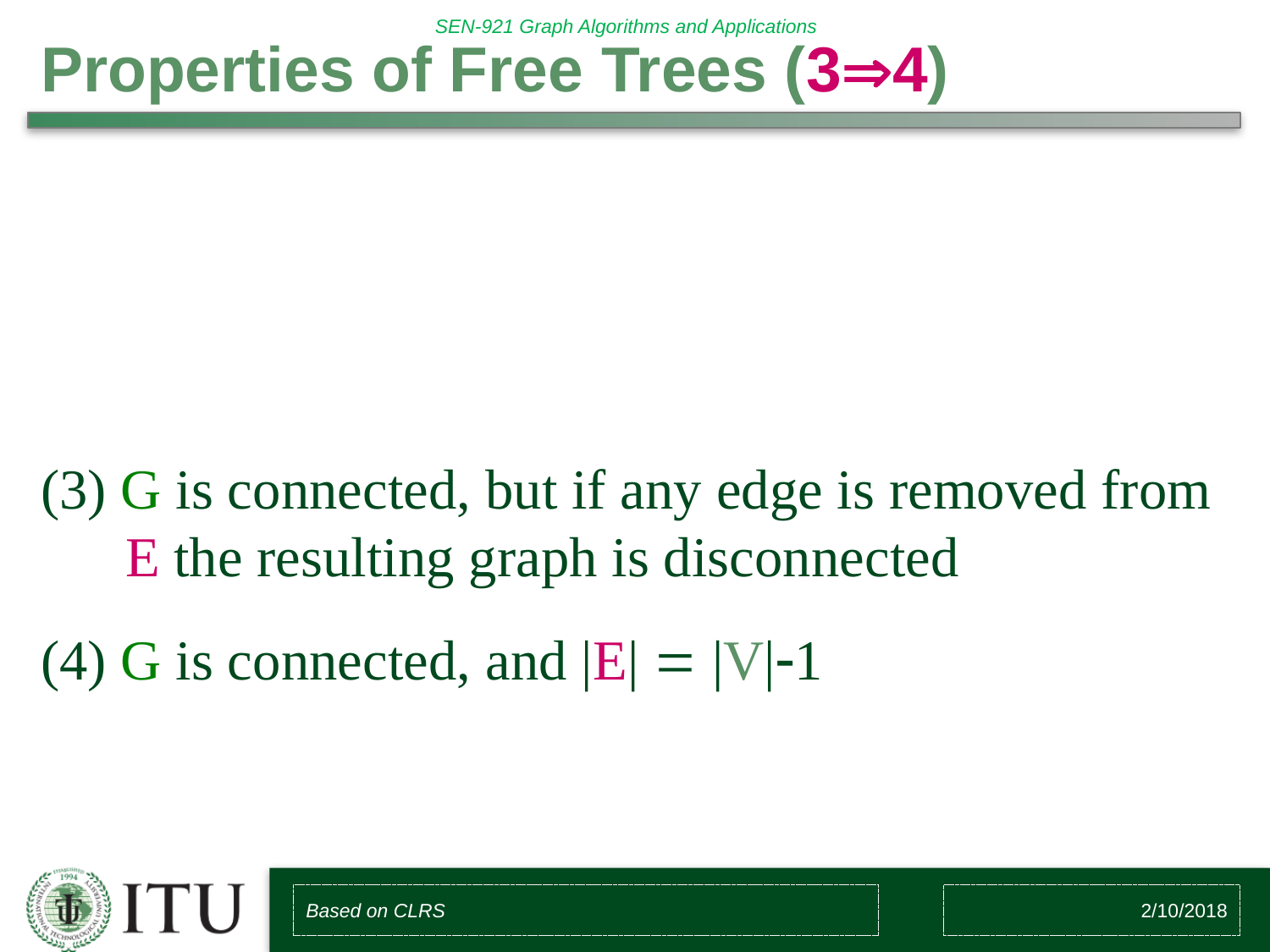

# Properties of Free Trees (3⇒4)

(3) G is connected, but if any edge is removed from E the resulting graph is disconnected
(4) G is connected, and |E| = |V|−1

Based on CLRS
2/10/2018